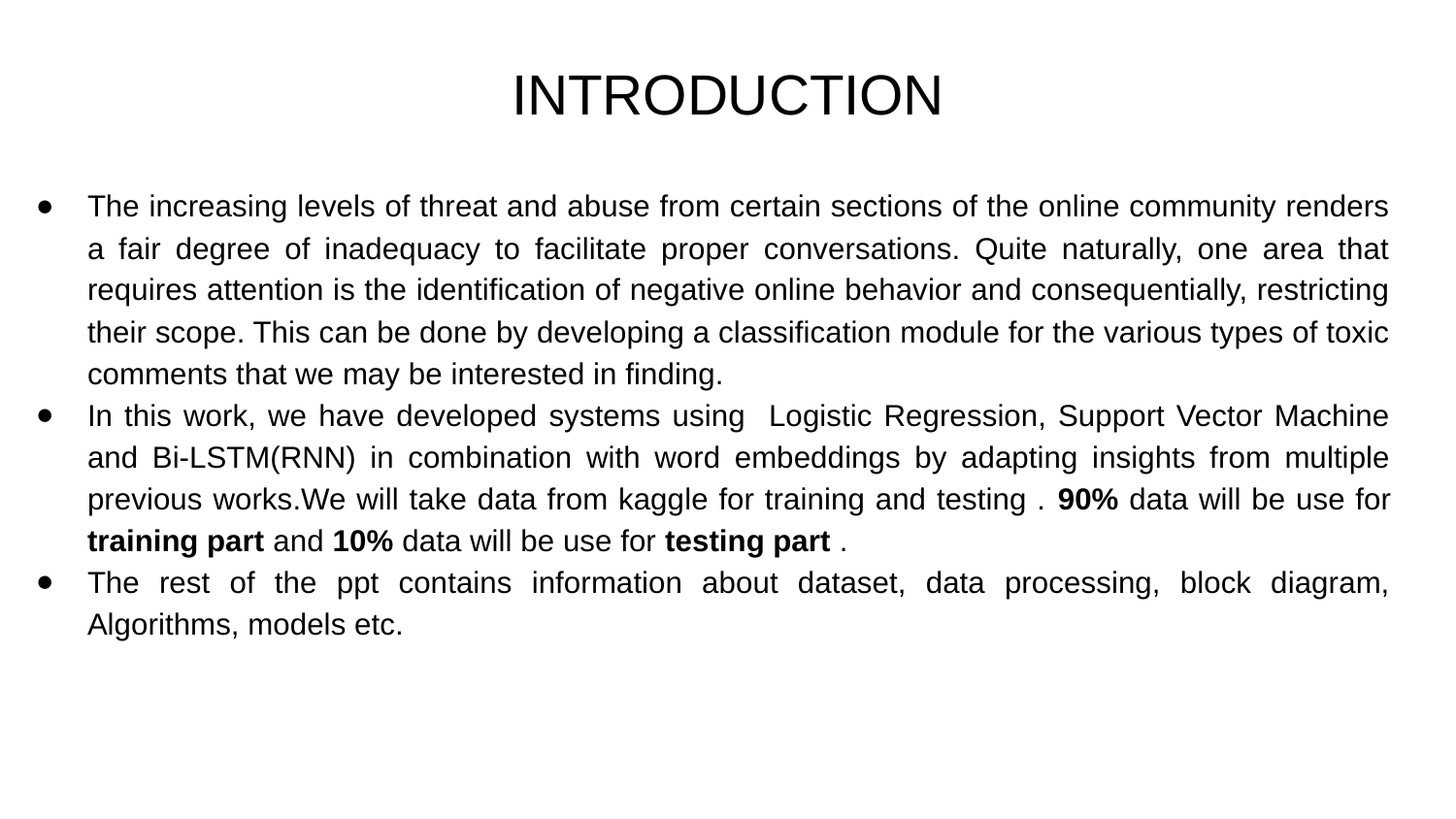

# INTRODUCTION
The increasing levels of threat and abuse from certain sections of the online community renders a fair degree of inadequacy to facilitate proper conversations. Quite naturally, one area that requires attention is the identification of negative online behavior and consequentially, restricting their scope. This can be done by developing a classification module for the various types of toxic comments that we may be interested in finding.
In this work, we have developed systems using  Logistic Regression, Support Vector Machine and Bi-LSTM(RNN) in combination with word embeddings by adapting insights from multiple previous works.We will take data from kaggle for training and testing . 90% data will be use for training part and 10% data will be use for testing part .
The rest of the ppt contains information about dataset, data processing, block diagram, Algorithms, models etc.